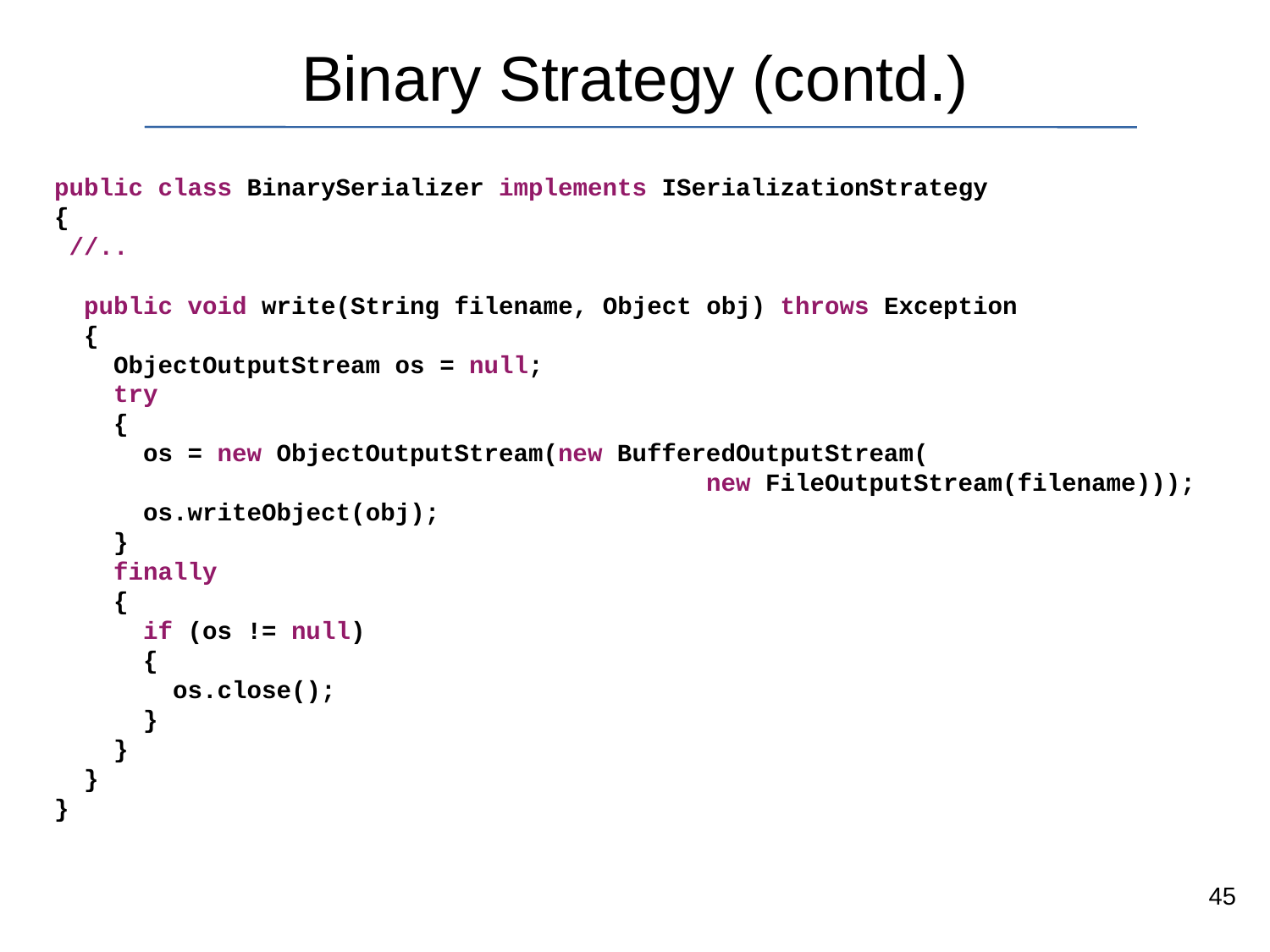

# Binary Strategy (contd.)

public class BinarySerializer implements ISerializationStrategy
{
 //..

  public void write(String filename, Object obj) throws Exception
  {
    ObjectOutputStream os = null;
    try
    {
      os = new ObjectOutputStream(new BufferedOutputStream(
                                            new FileOutputStream(filename)));
      os.writeObject(obj);
    }
    finally
    {
      if (os != null)
      {
        os.close();
      }
    }
  }
}
45